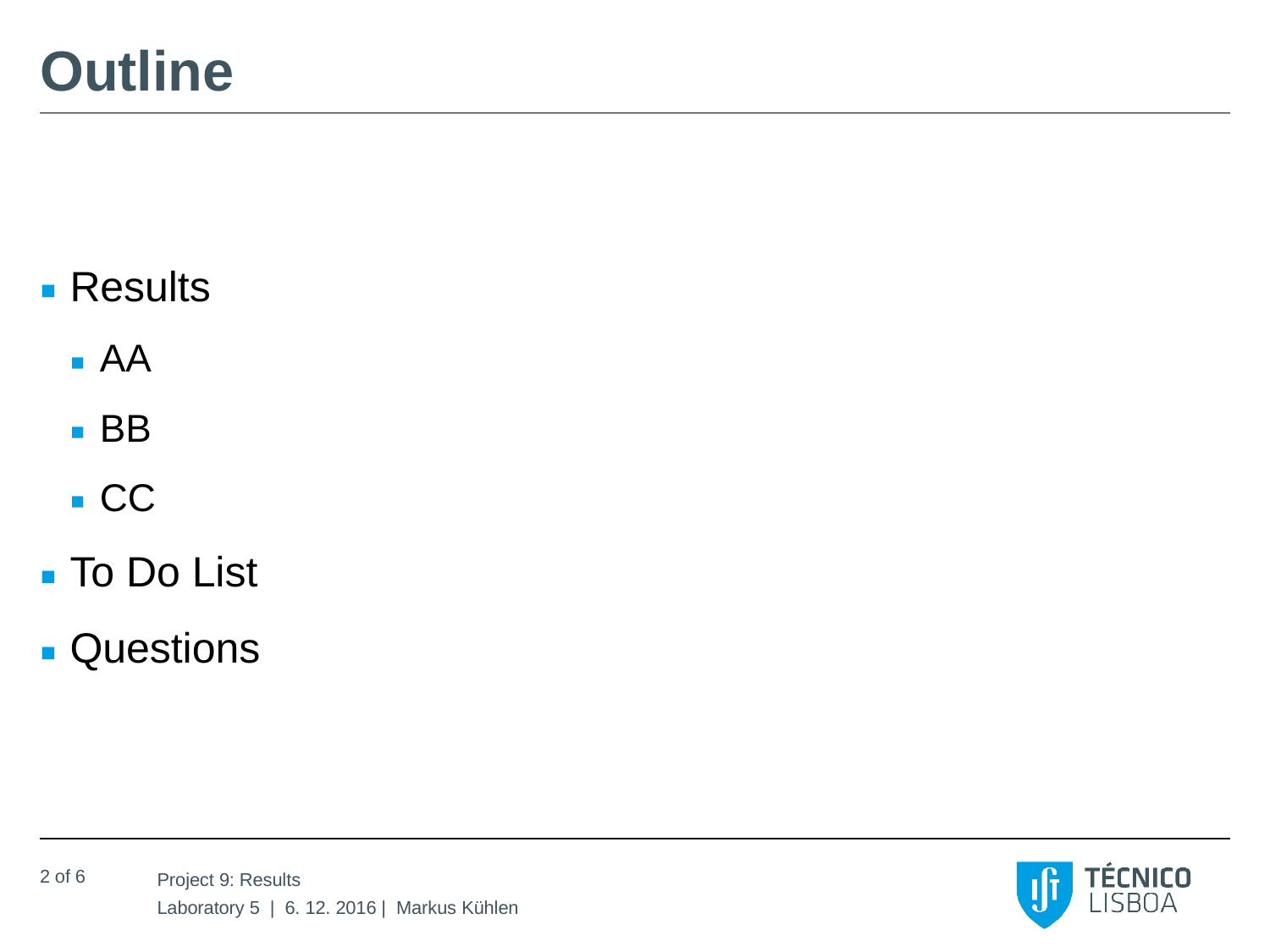

# Outline
Results
AA
BB
CC
To Do List
Questions
2 of 6